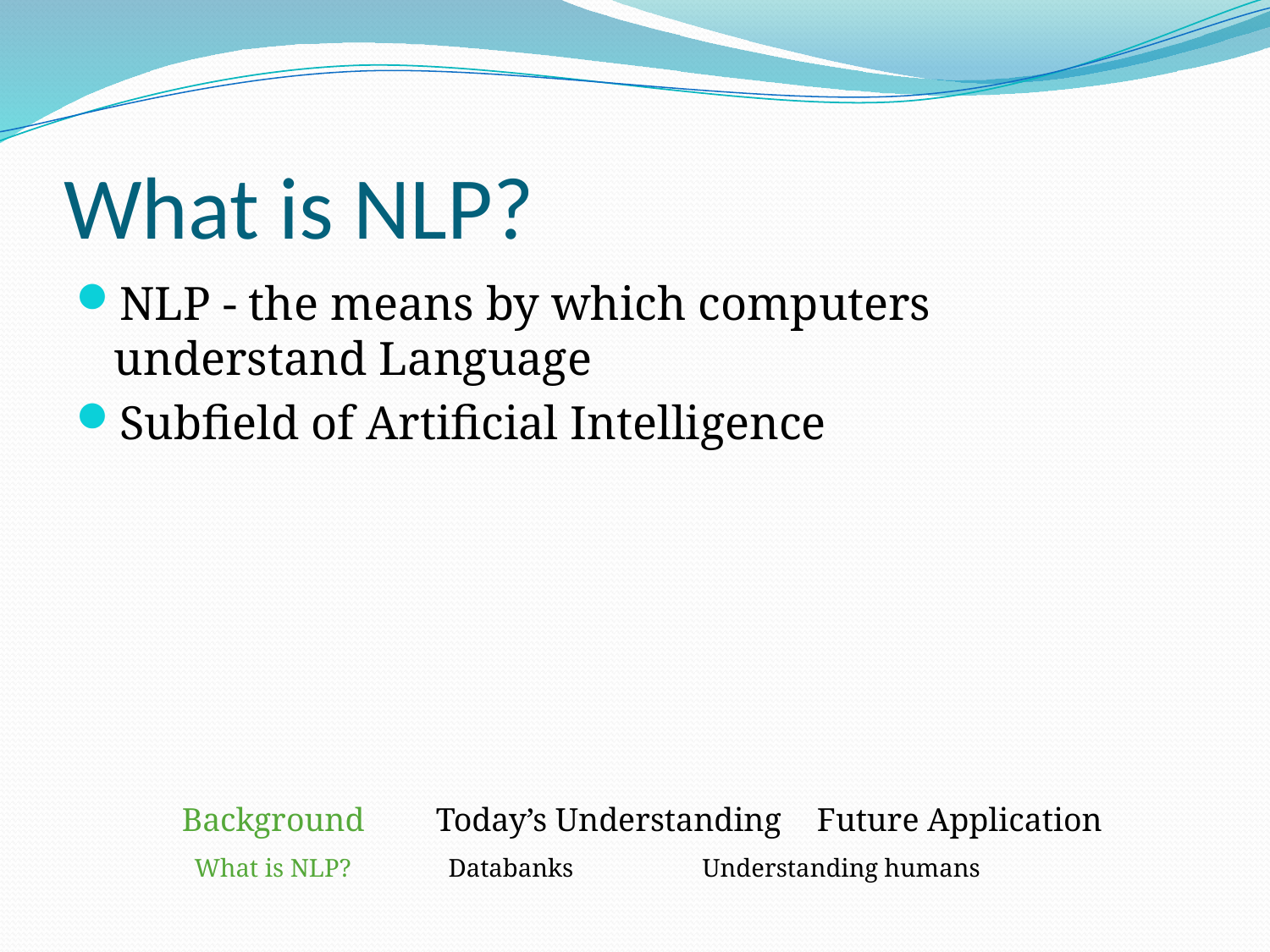

# What is NLP?
NLP - the means by which computers understand Language
Subfield of Artificial Intelligence
Background	Today’s Understanding	Future Application
What is NLP?	Databanks		Understanding humans